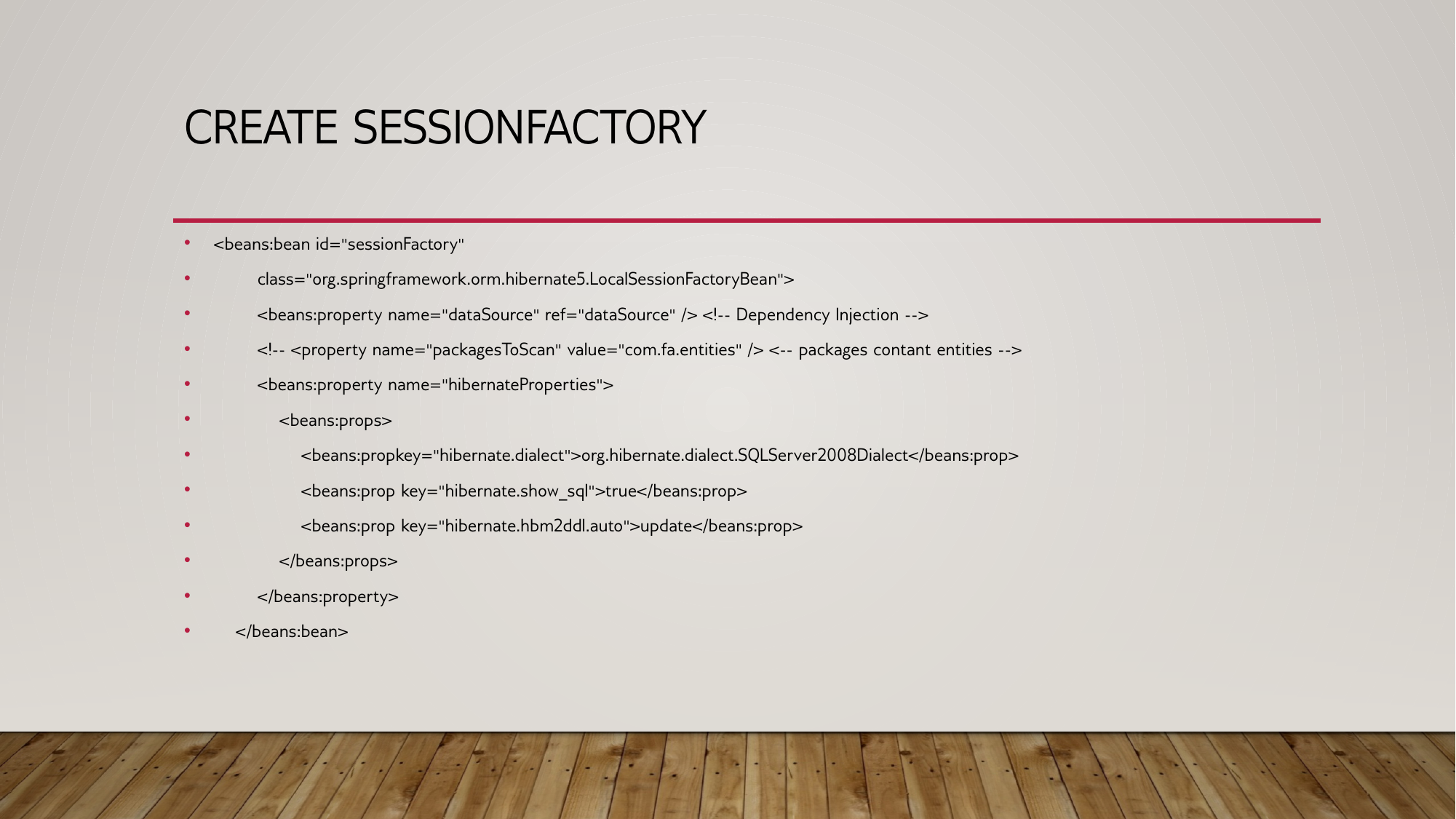

# Create sessionFactory
<beans:bean id="sessionFactory"
        class="org.springframework.orm.hibernate5.LocalSessionFactoryBean">
        <beans:property name="dataSource" ref="dataSource" /> <!-- Dependency Injection -->
        <!-- <property name="packagesToScan" value="com.fa.entities" /> <-- packages contant entities -->
        <beans:property name="hibernateProperties">
            <beans:props>
                <beans:propkey="hibernate.dialect">org.hibernate.dialect.SQLServer2008Dialect</beans:prop>
                <beans:prop key="hibernate.show_sql">true</beans:prop>
                <beans:prop key="hibernate.hbm2ddl.auto">update</beans:prop>
            </beans:props>
        </beans:property>
    </beans:bean>